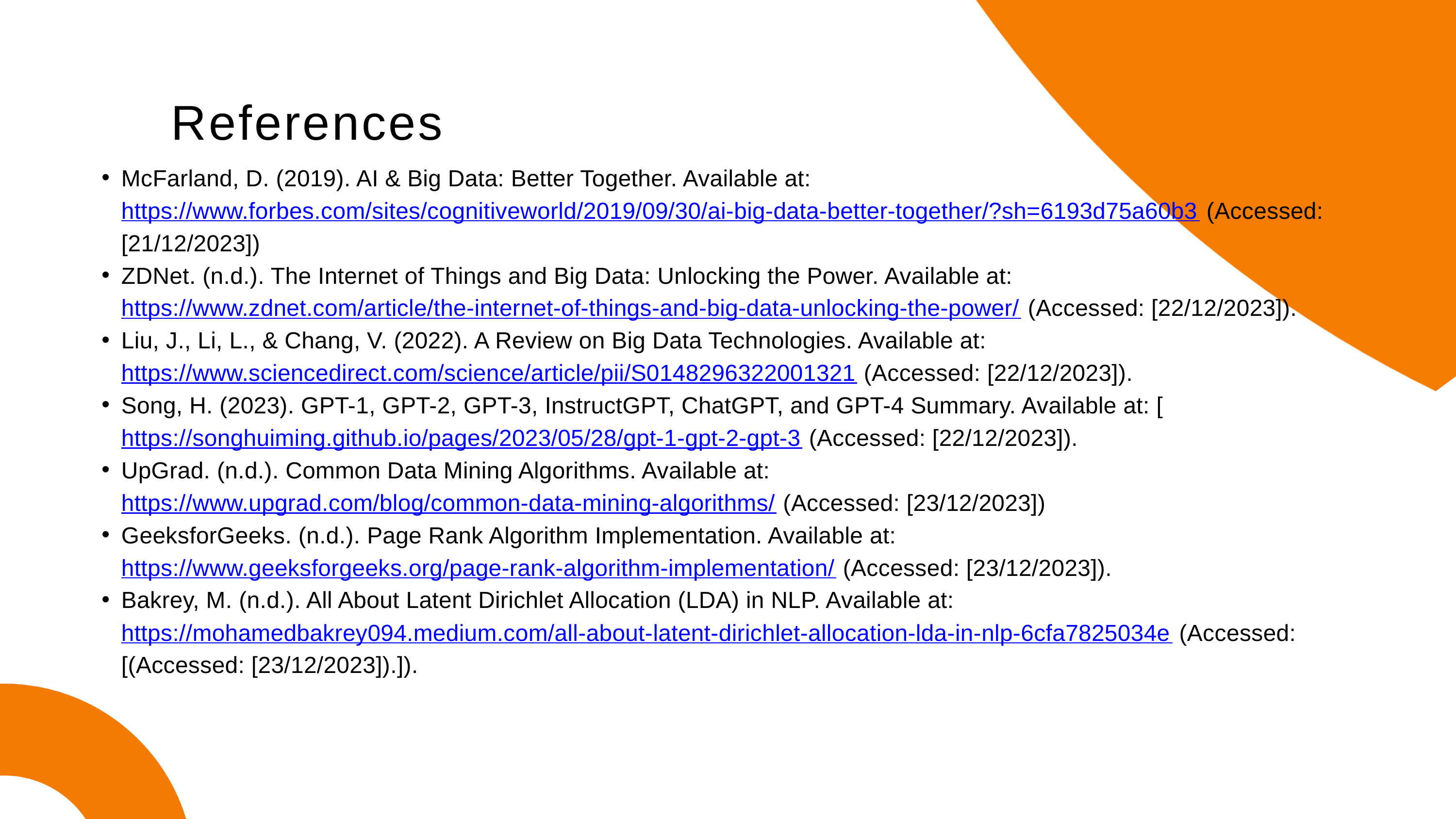

References
McFarland, D. (2019). AI & Big Data: Better Together. Available at: https://www.forbes.com/sites/cognitiveworld/2019/09/30/ai-big-data-better-together/?sh=6193d75a60b3 (Accessed: [21/12/2023])
ZDNet. (n.d.). The Internet of Things and Big Data: Unlocking the Power. Available at: https://www.zdnet.com/article/the-internet-of-things-and-big-data-unlocking-the-power/ (Accessed: [22/12/2023]).
Liu, J., Li, L., & Chang, V. (2022). A Review on Big Data Technologies. Available at: https://www.sciencedirect.com/science/article/pii/S0148296322001321 (Accessed: [22/12/2023]).
Song, H. (2023). GPT-1, GPT-2, GPT-3, InstructGPT, ChatGPT, and GPT-4 Summary. Available at: [https://songhuiming.github.io/pages/2023/05/28/gpt-1-gpt-2-gpt-3 (Accessed: [22/12/2023]).
UpGrad. (n.d.). Common Data Mining Algorithms. Available at: https://www.upgrad.com/blog/common-data-mining-algorithms/ (Accessed: [23/12/2023])
GeeksforGeeks. (n.d.). Page Rank Algorithm Implementation. Available at: https://www.geeksforgeeks.org/page-rank-algorithm-implementation/ (Accessed: [23/12/2023]).
Bakrey, M. (n.d.). All About Latent Dirichlet Allocation (LDA) in NLP. Available at: https://mohamedbakrey094.medium.com/all-about-latent-dirichlet-allocation-lda-in-nlp-6cfa7825034e (Accessed: [(Accessed: [23/12/2023]).]).